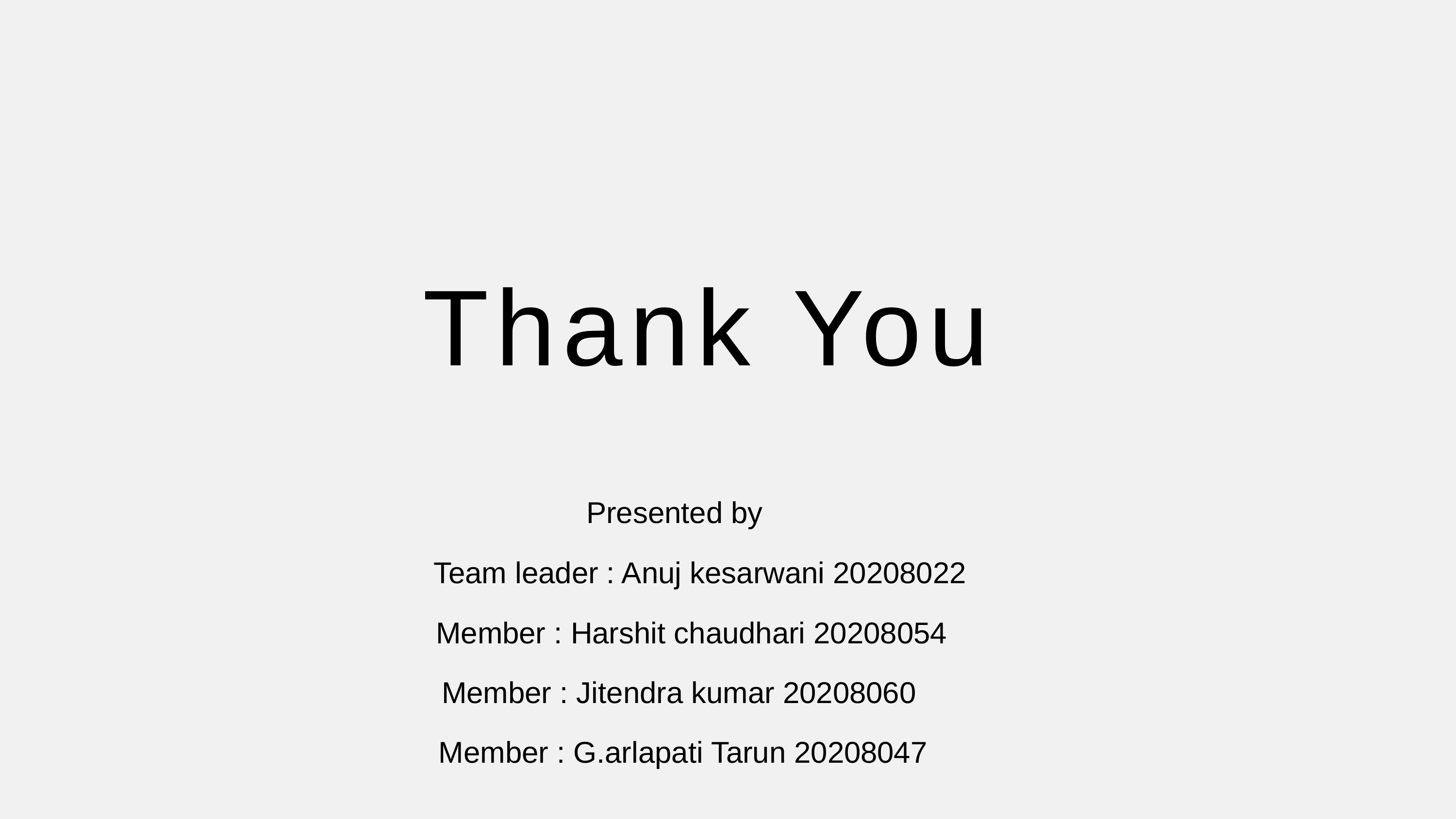

Thank You
Presented by
      Team leader : Anuj kesarwani 20208022
    Member : Harshit chaudhari 20208054
 Member : Jitendra kumar 20208060
  Member : G.arlapati Tarun 20208047